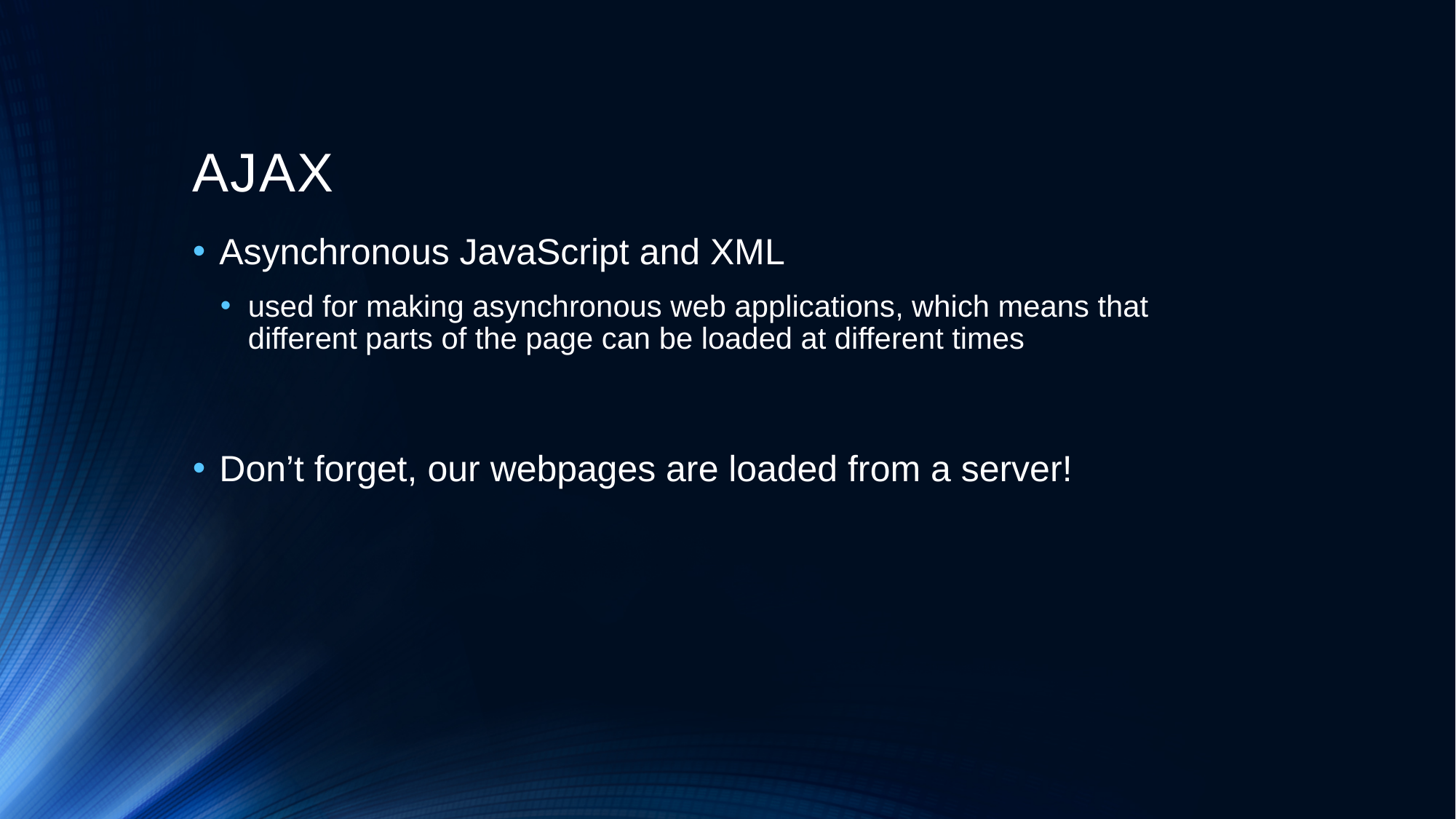

# AJAX
Asynchronous JavaScript and XML
used for making asynchronous web applications, which means that different parts of the page can be loaded at different times

Don’t forget, our webpages are loaded from a server!